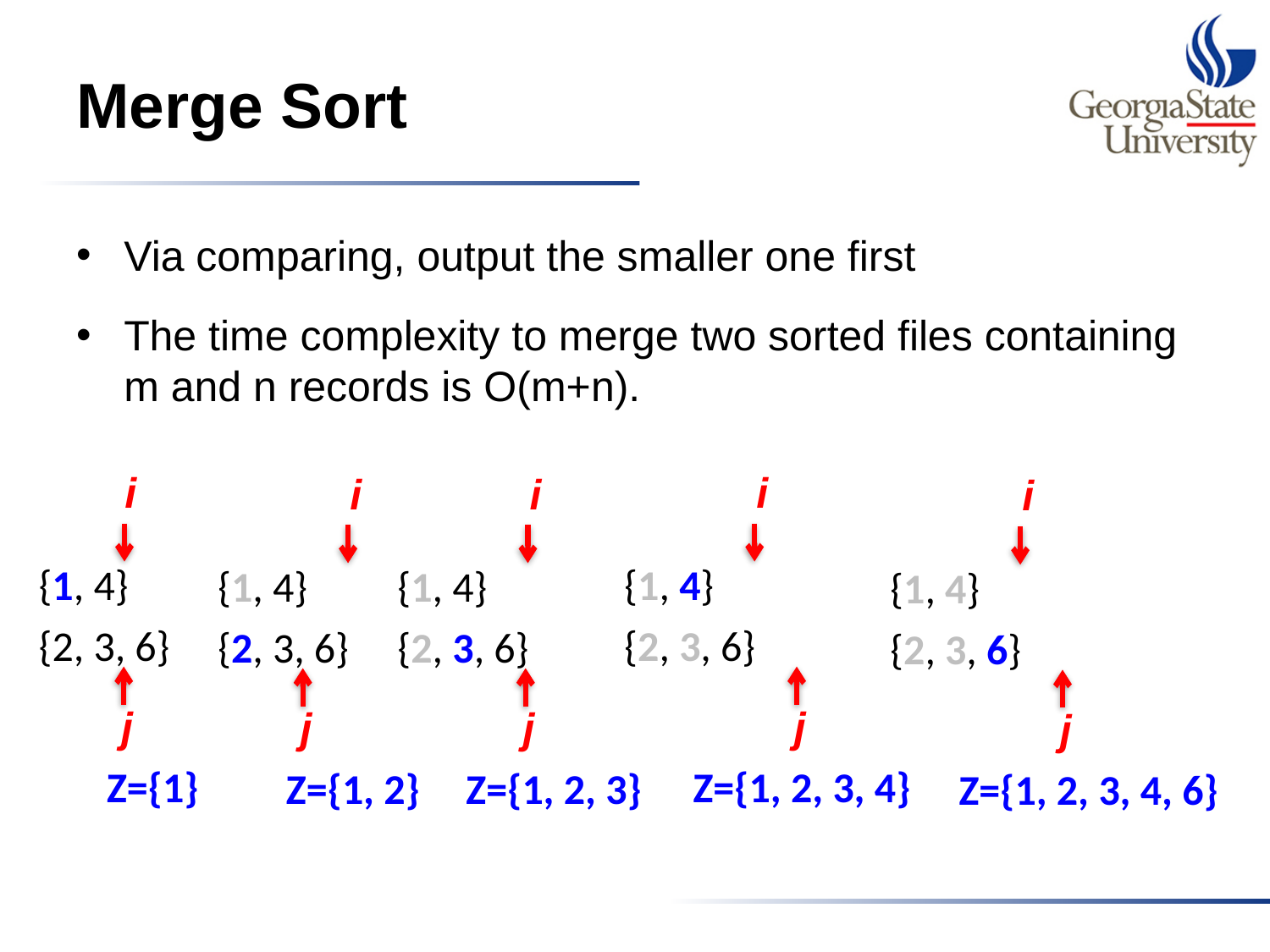

# Merge Sort
Via comparing, output the smaller one first
The time complexity to merge two sorted files containing m and n records is O(m+n).
i
{1, 4}
{2, 3, 6}
j
Z={1}
i
{1, 4}
{2, 3, 6}
j
Z={1, 2, 3, 4}
i
{1, 4}
{2, 3, 6}
j
Z={1, 2}
i
{1, 4}
{2, 3, 6}
j
Z={1, 2, 3}
i
{1, 4}
{2, 3, 6}
j
Z={1, 2, 3, 4, 6}